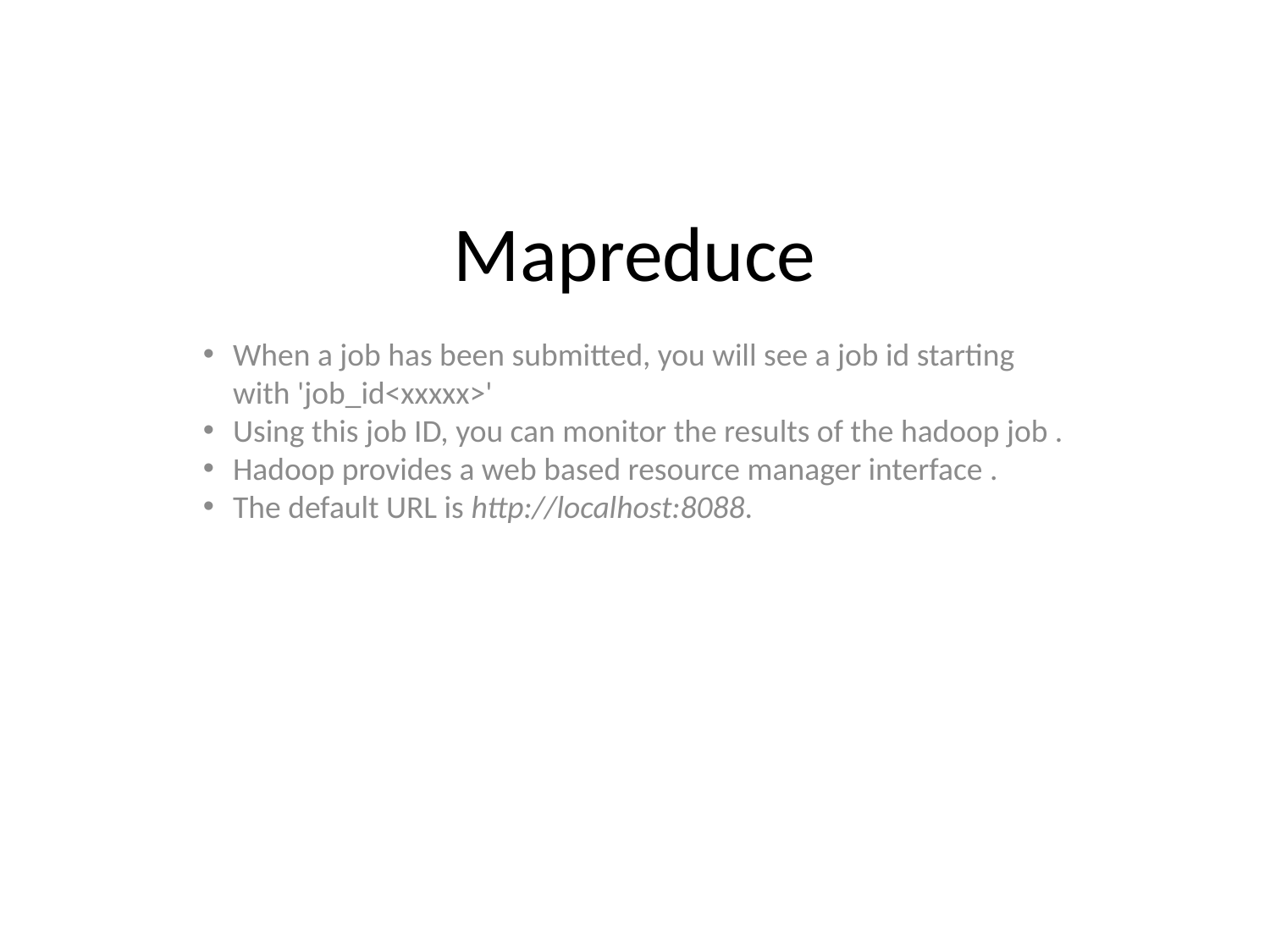

Mapreduce
When a job has been submitted, you will see a job id starting with 'job_id<xxxxx>'
Using this job ID, you can monitor the results of the hadoop job .
Hadoop provides a web based resource manager interface .
The default URL is http://localhost:8088.